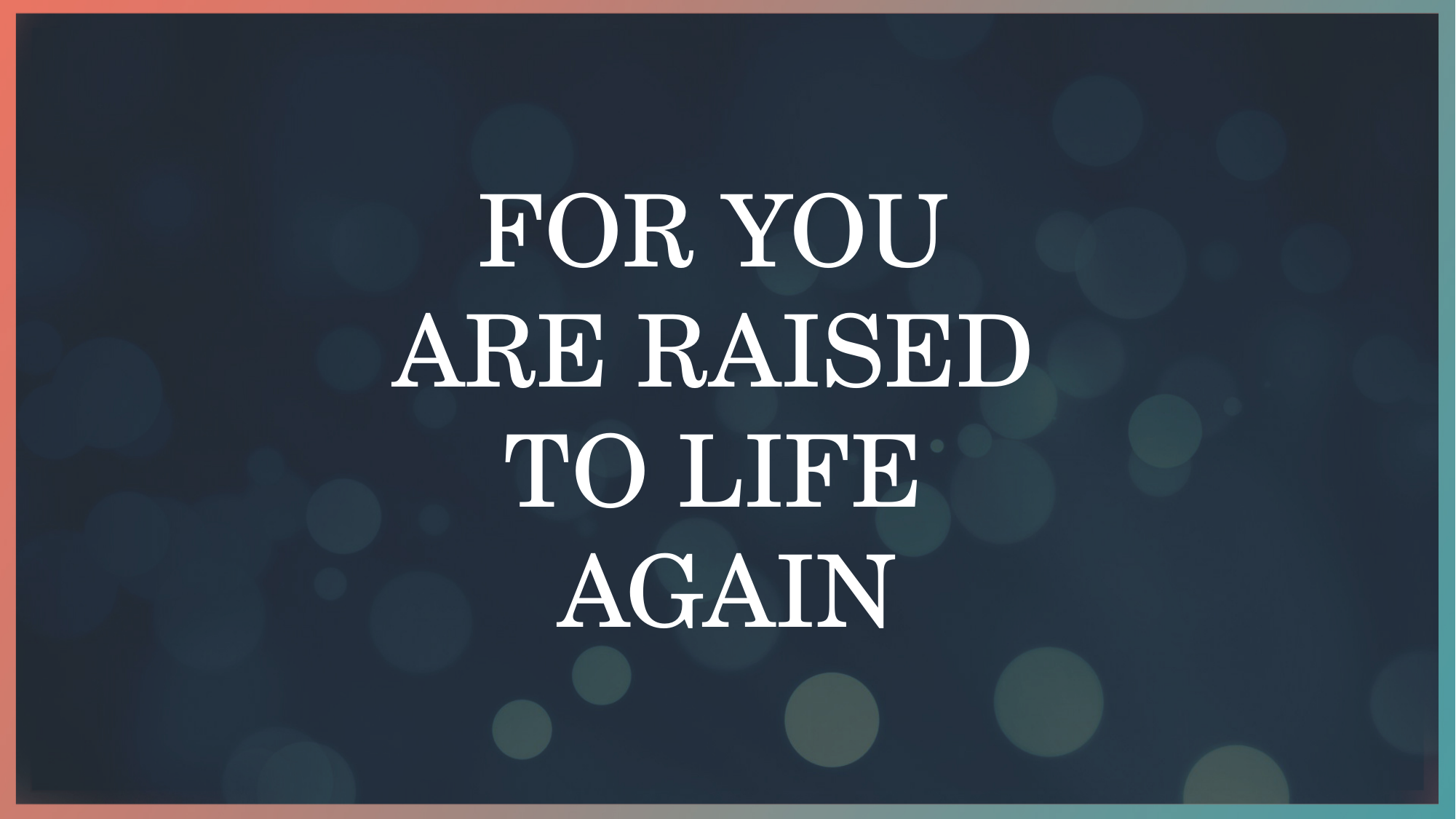

FOR YOU
ARE RAISED
TO LIFE
AGAIN